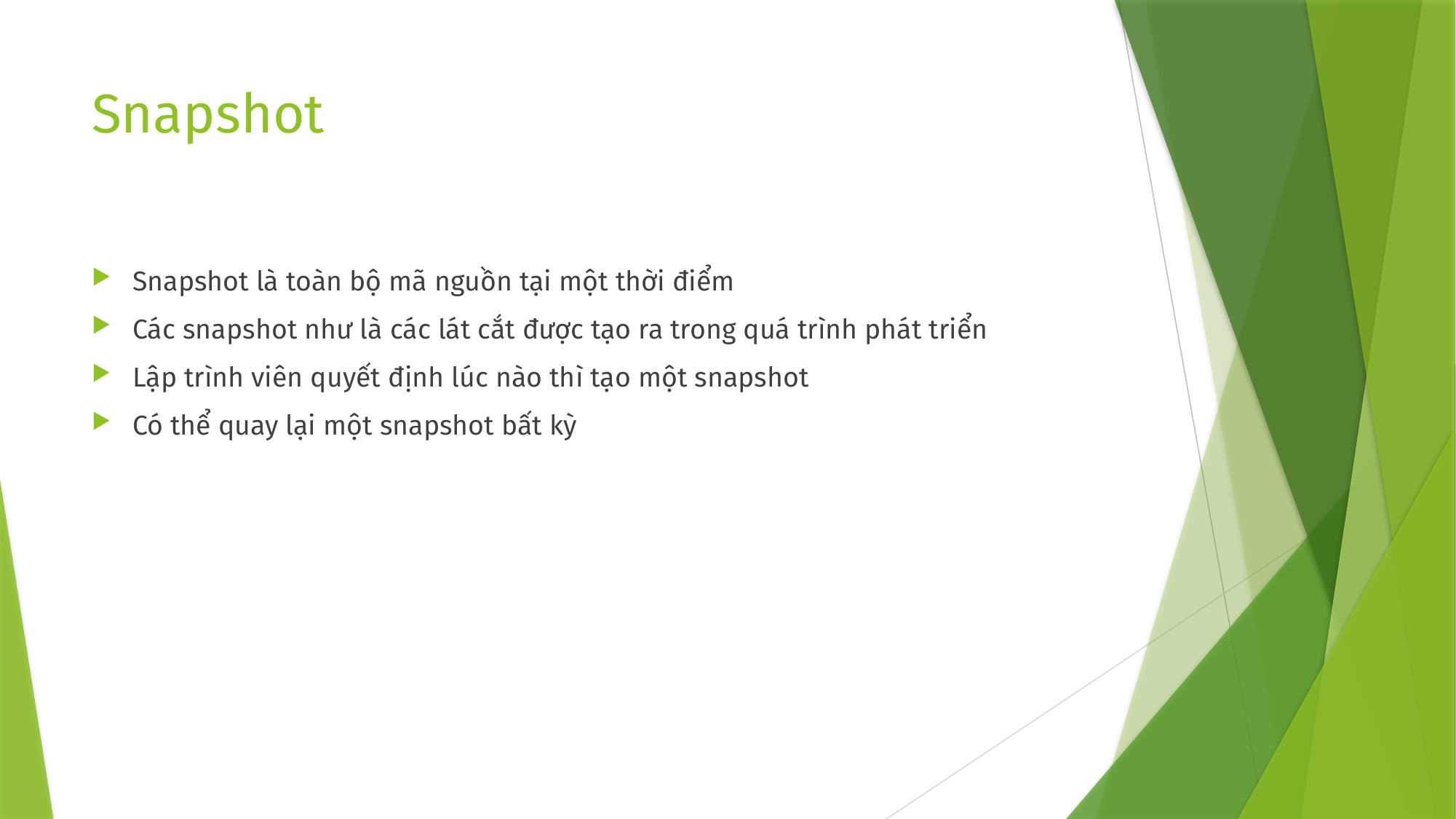

# Snapshot
Snapshot là toàn bộ mã nguồn tại một thời điểm
Các snapshot như là các lát cắt được tạo ra trong quá trình phát triển
Lập trình viên quyết định lúc nào thì tạo một snapshot
Có thể quay lại một snapshot bất kỳ